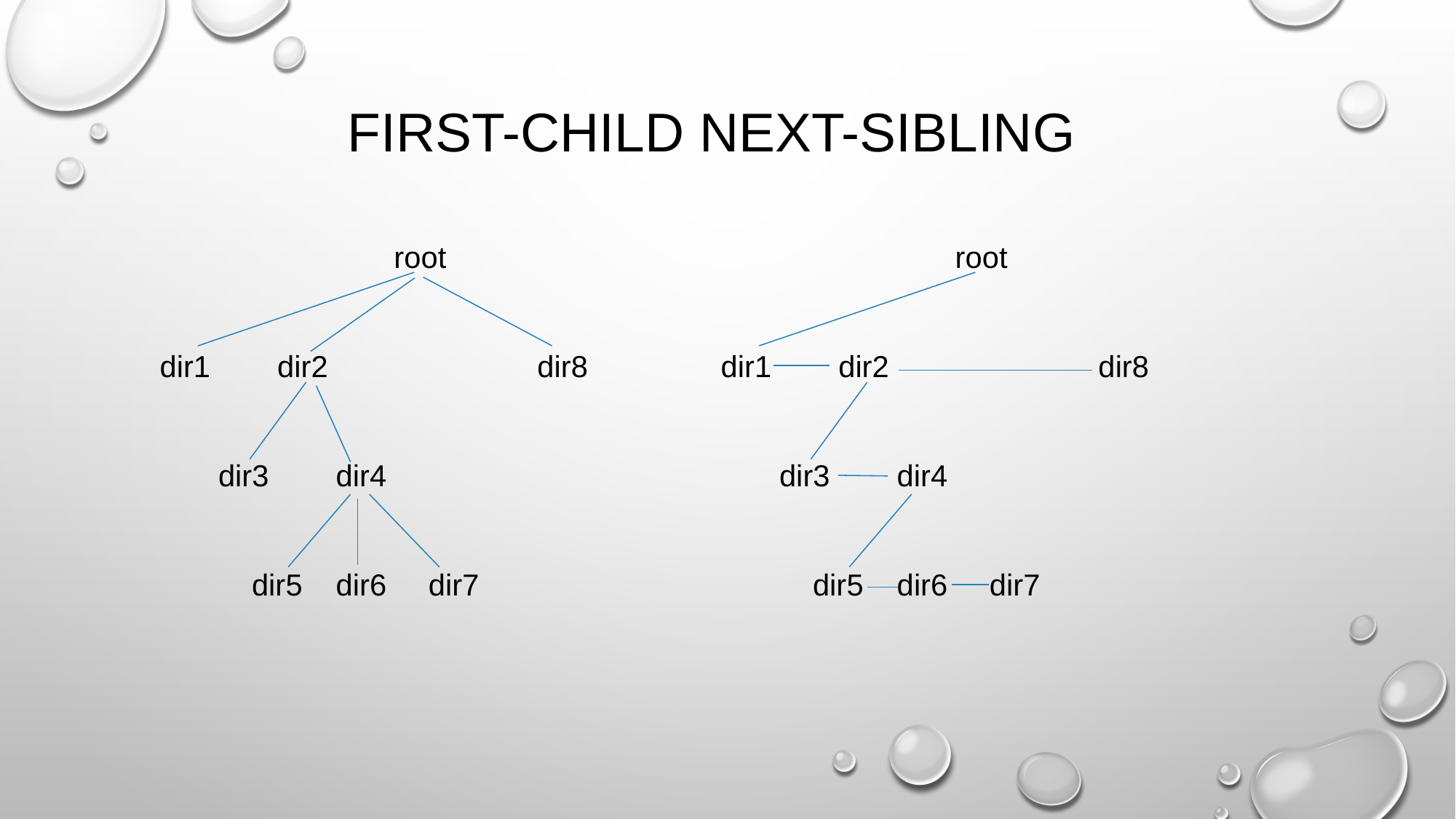

# First-child next-sibling
                            root

dir1        dir2                         dir8

       dir3        dir4

           dir5    dir6     dir7
                            root

dir1        dir2                         dir8

       dir3        dir4

           dir5    dir6     dir7